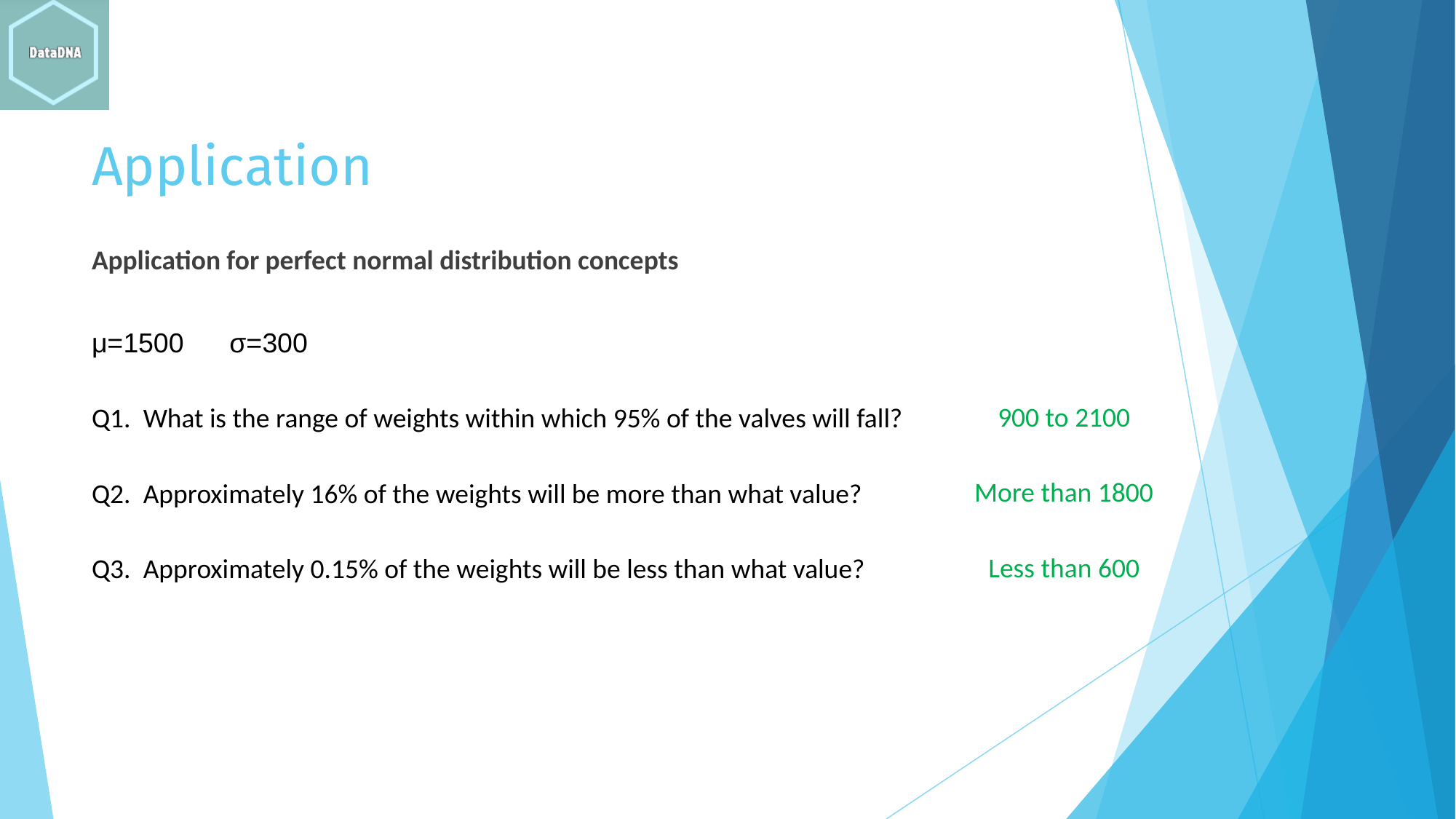

# Application
Application for perfect normal distribution concepts

μ=1500      σ=300

Q1.  What is the range of weights within which 95% of the valves will fall?

Q2.  Approximately 16% of the weights will be more than what value?

Q3.  Approximately 0.15% of the weights will be less than what value?

900 to 2100

More than 1800

Less than 600